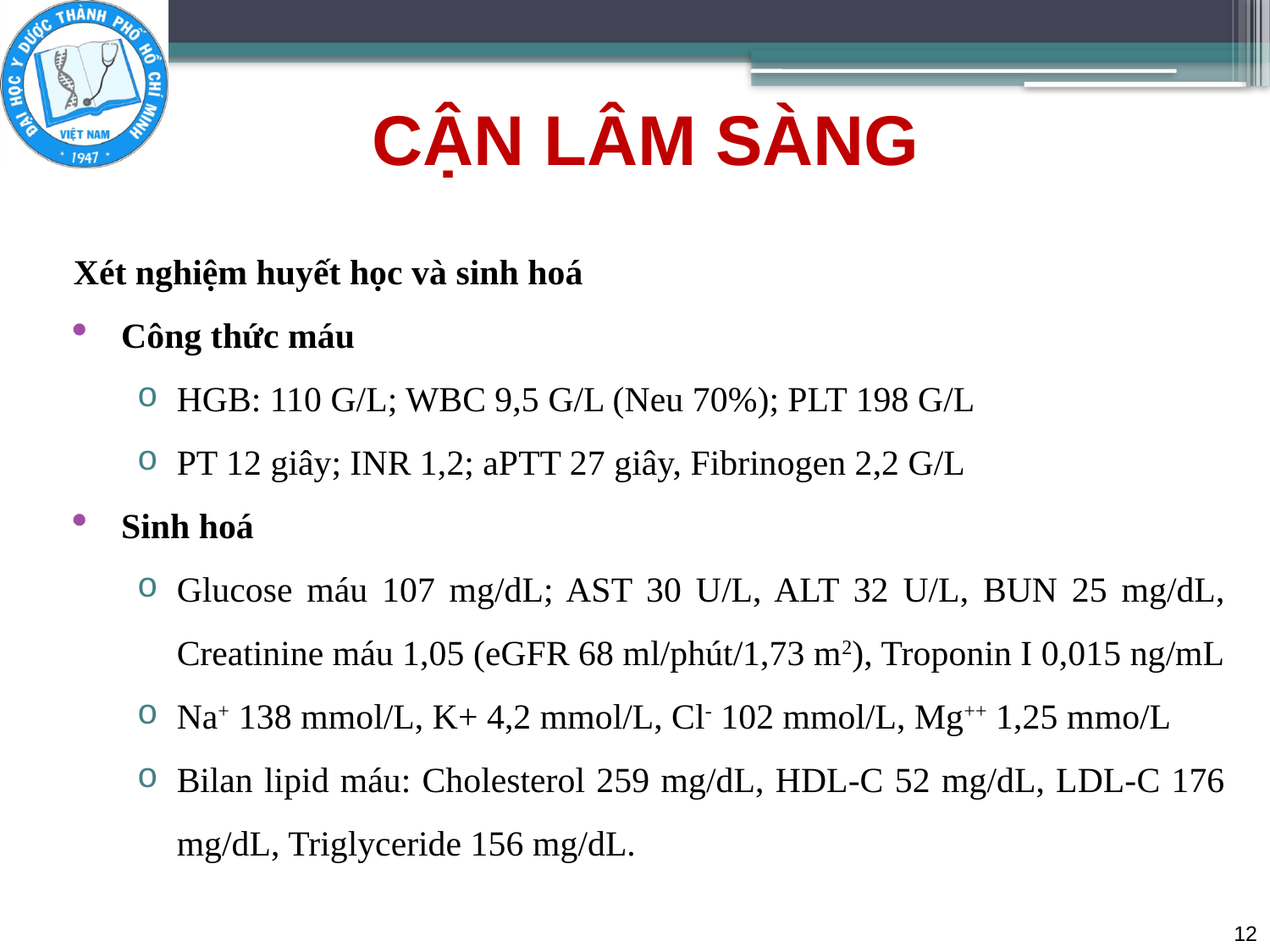

# CẬN LÂM SÀNG
Xét nghiệm huyết học và sinh hoá
Công thức máu
HGB: 110 G/L; WBC 9,5 G/L (Neu 70%); PLT 198 G/L
PT 12 giây; INR 1,2; aPTT 27 giây, Fibrinogen 2,2 G/L
Sinh hoá
Glucose máu 107 mg/dL; AST 30 U/L, ALT 32 U/L, BUN 25 mg/dL, Creatinine máu 1,05 (eGFR 68 ml/phút/1,73 m2), Troponin I 0,015 ng/mL
Na+ 138 mmol/L, K+ 4,2 mmol/L, Cl- 102 mmol/L, Mg++ 1,25 mmo/L
Bilan lipid máu: Cholesterol 259 mg/dL, HDL-C 52 mg/dL, LDL-C 176 mg/dL, Triglyceride 156 mg/dL.

12